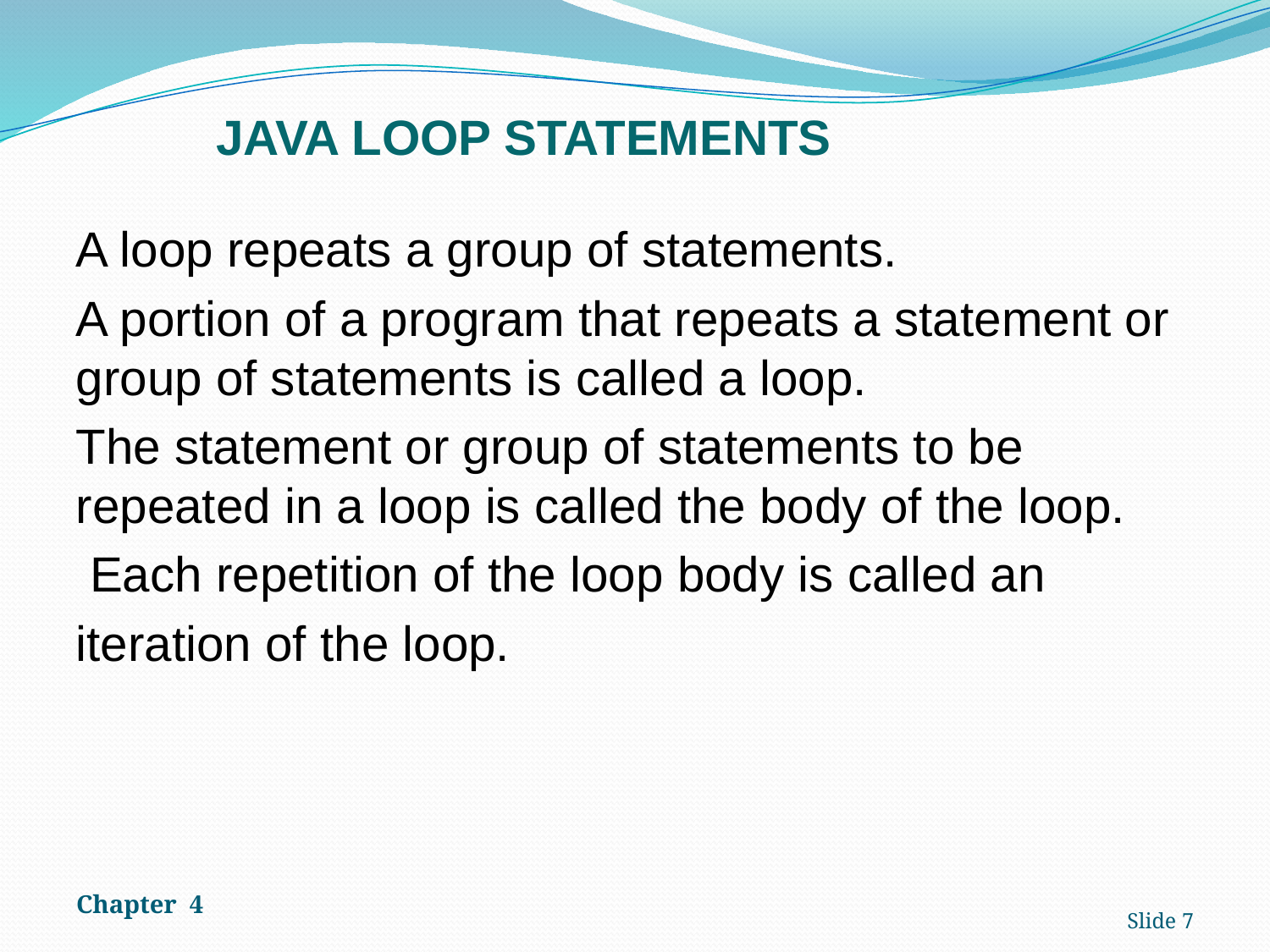

# JAVA LOOP STATEMENTS
A loop repeats a group of statements.
A portion of a program that repeats a statement or group of statements is called a loop.
The statement or group of statements to be repeated in a loop is called the body of the loop.
 Each repetition of the loop body is called an
iteration of the loop.

Chapter  4
Slide 7